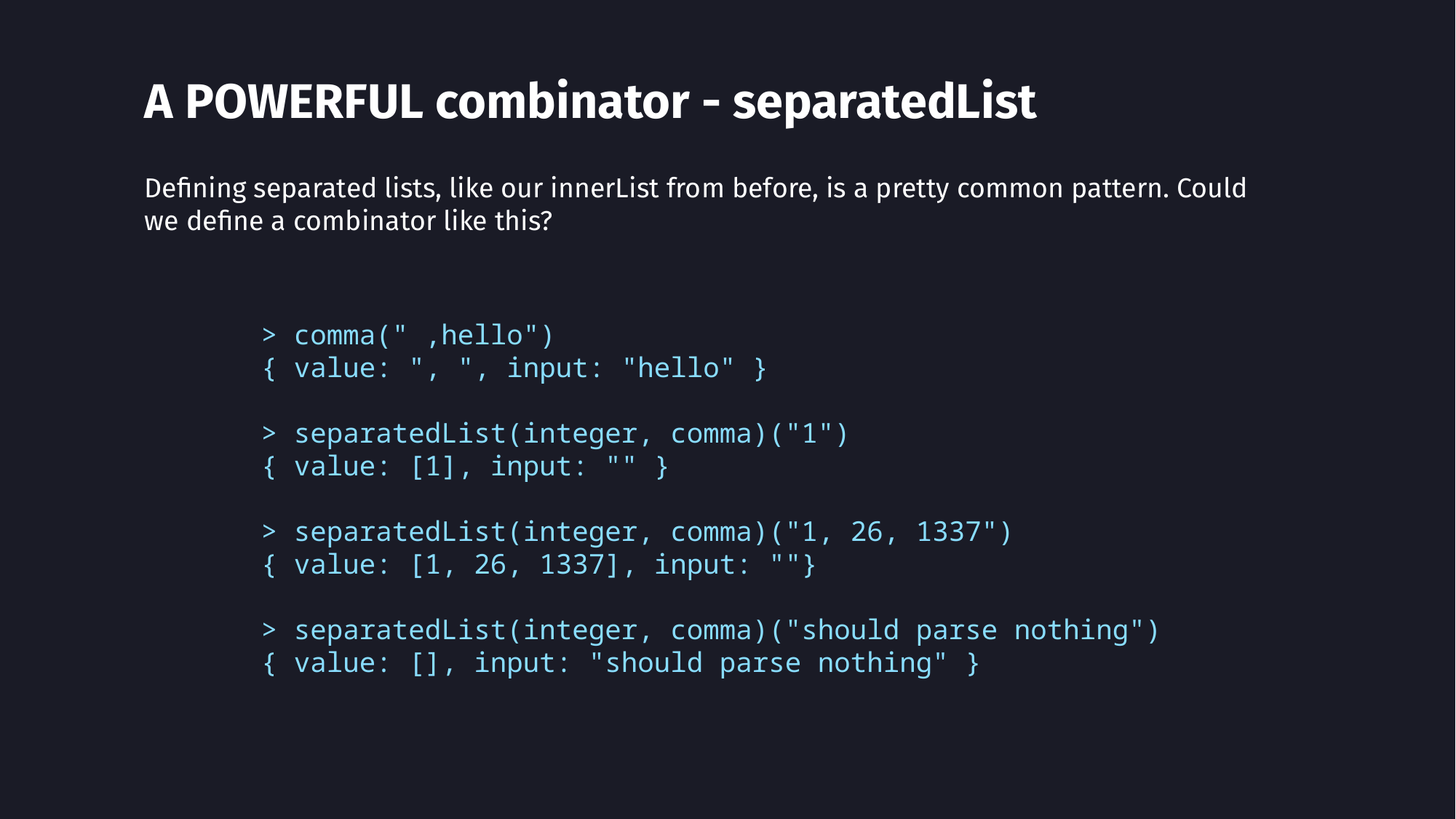

# A POWERFUL combinator - separatedList
Defining separated lists, like our innerList from before, is a pretty common pattern. Could we define a combinator like this?
> comma(" ,hello")
{ value: ", ", input: "hello" }
> separatedList(integer, comma)("1")
{ value: [1], input: "" }
> separatedList(integer, comma)("1, 26, 1337")
{ value: [1, 26, 1337], input: ""}
> separatedList(integer, comma)("should parse nothing")
{ value: [], input: "should parse nothing" }